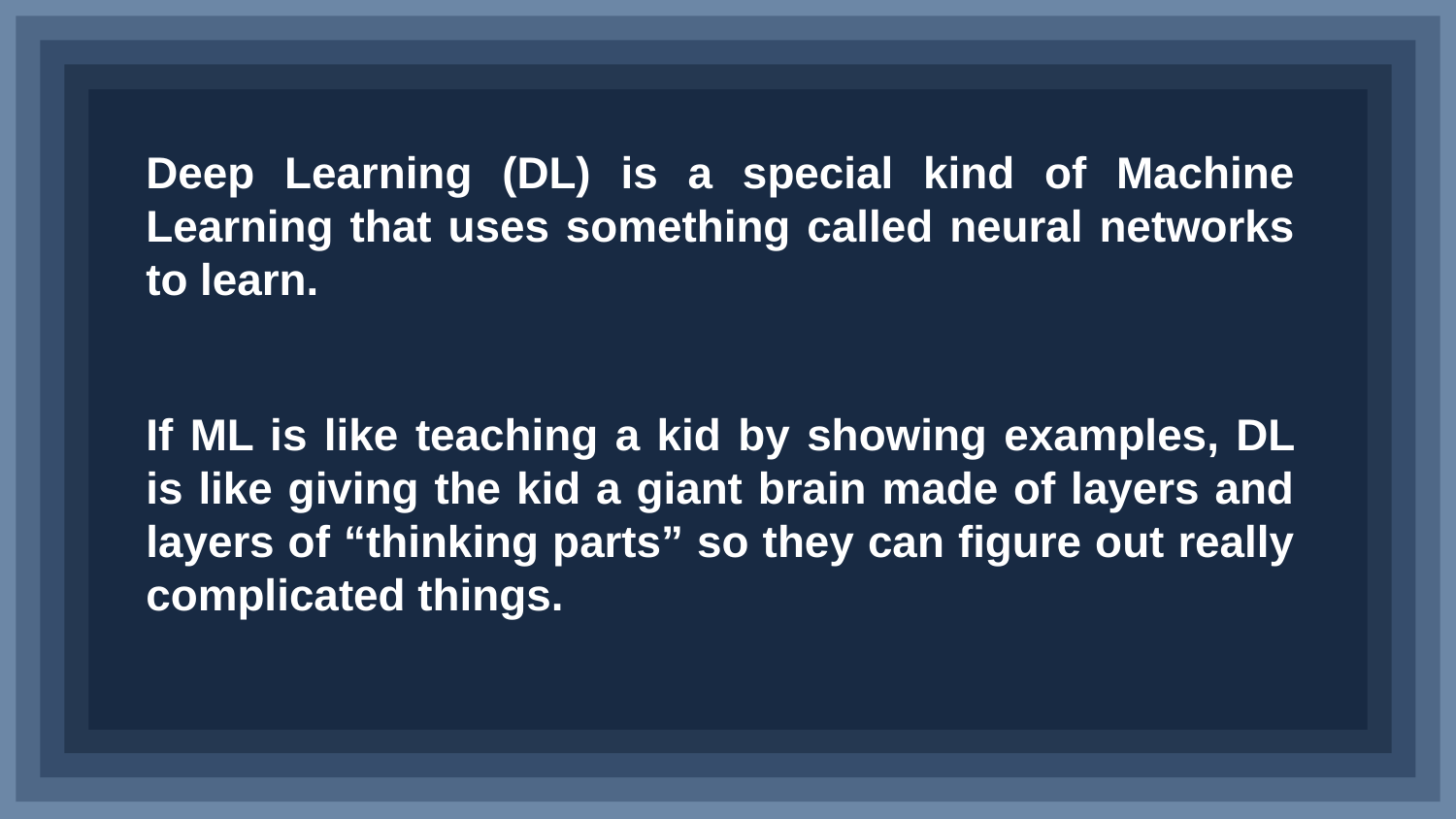

# Deep Learning (DL) is a special kind of Machine Learning that uses something called neural networks to learn.

If ML is like teaching a kid by showing examples, DL is like giving the kid a giant brain made of layers and layers of “thinking parts” so they can figure out really complicated things.